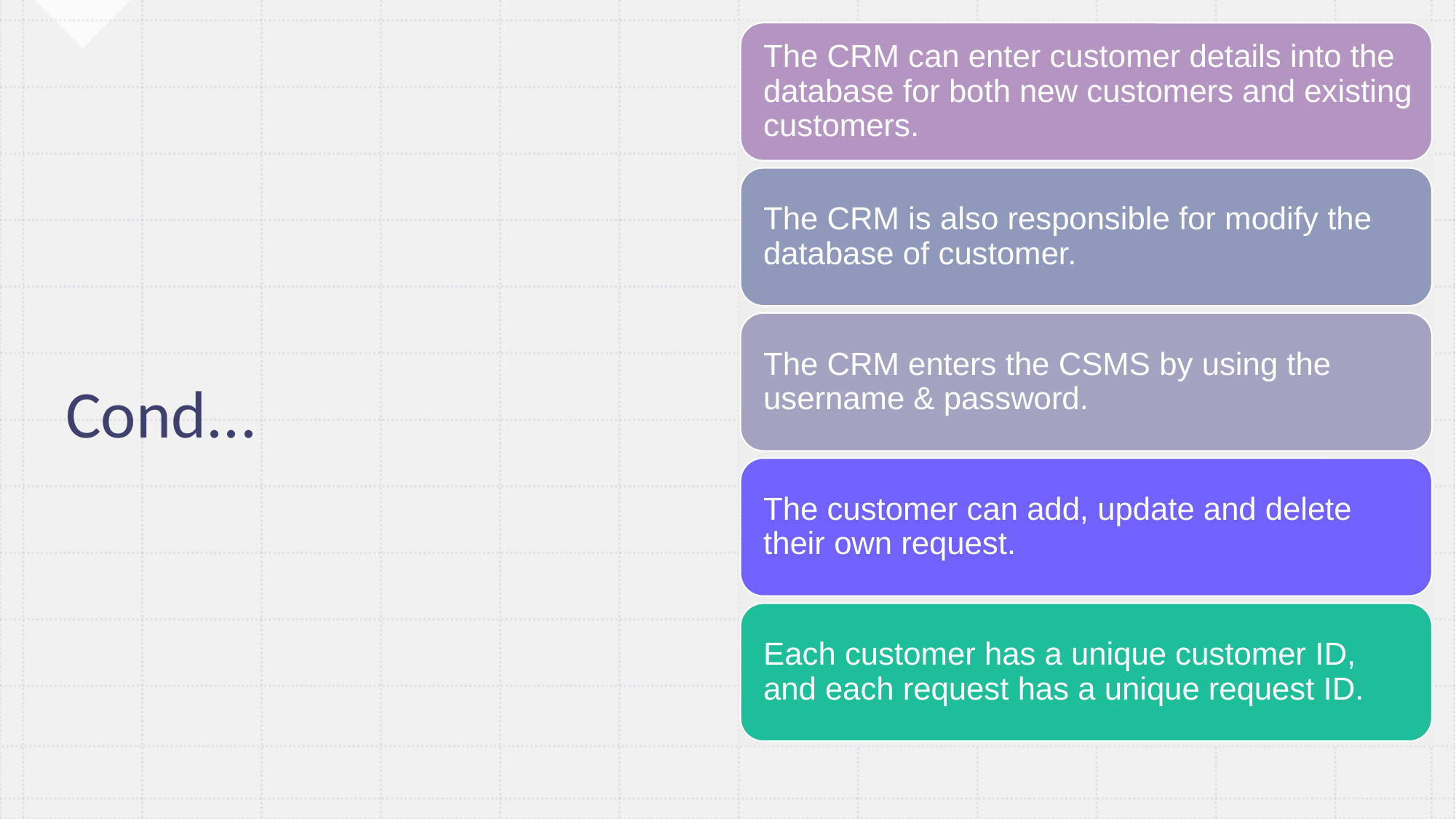

The CRM can enter customer details into the database for both new customers and existing customers.
The CRM is also responsible for modify the database of customer.
The CRM enters the CSMS by using the username & password.
The customer can add, update and delete their own request.
Each customer has a unique customer ID, and each request has a unique request ID.

# Cond...